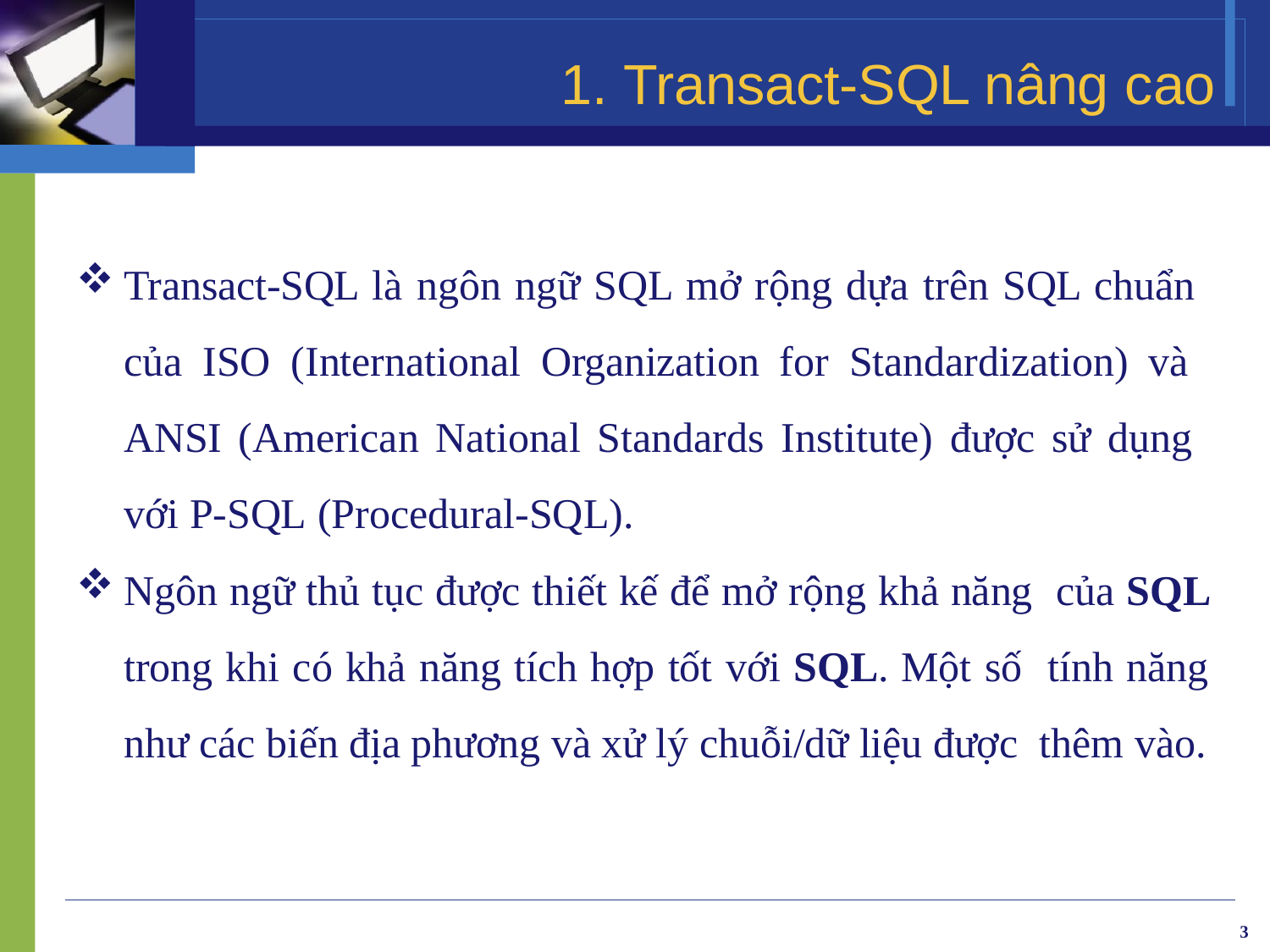

# 1. Transact-SQL nâng cao
Transact-SQL là ngôn ngữ SQL mở rộng dựa trên SQL chuẩn  của ISO (International Organization for Standardization) và  ANSI (American National Standards Institute) được sử dụng  với P-SQL (Procedural-SQL).
Ngôn ngữ thủ tục được thiết kế để mở rộng khả năng  của SQL trong khi có khả năng tích hợp tốt với SQL. Một số  tính năng như các biến địa phương và xử lý chuỗi/dữ liệu được  thêm vào.
3